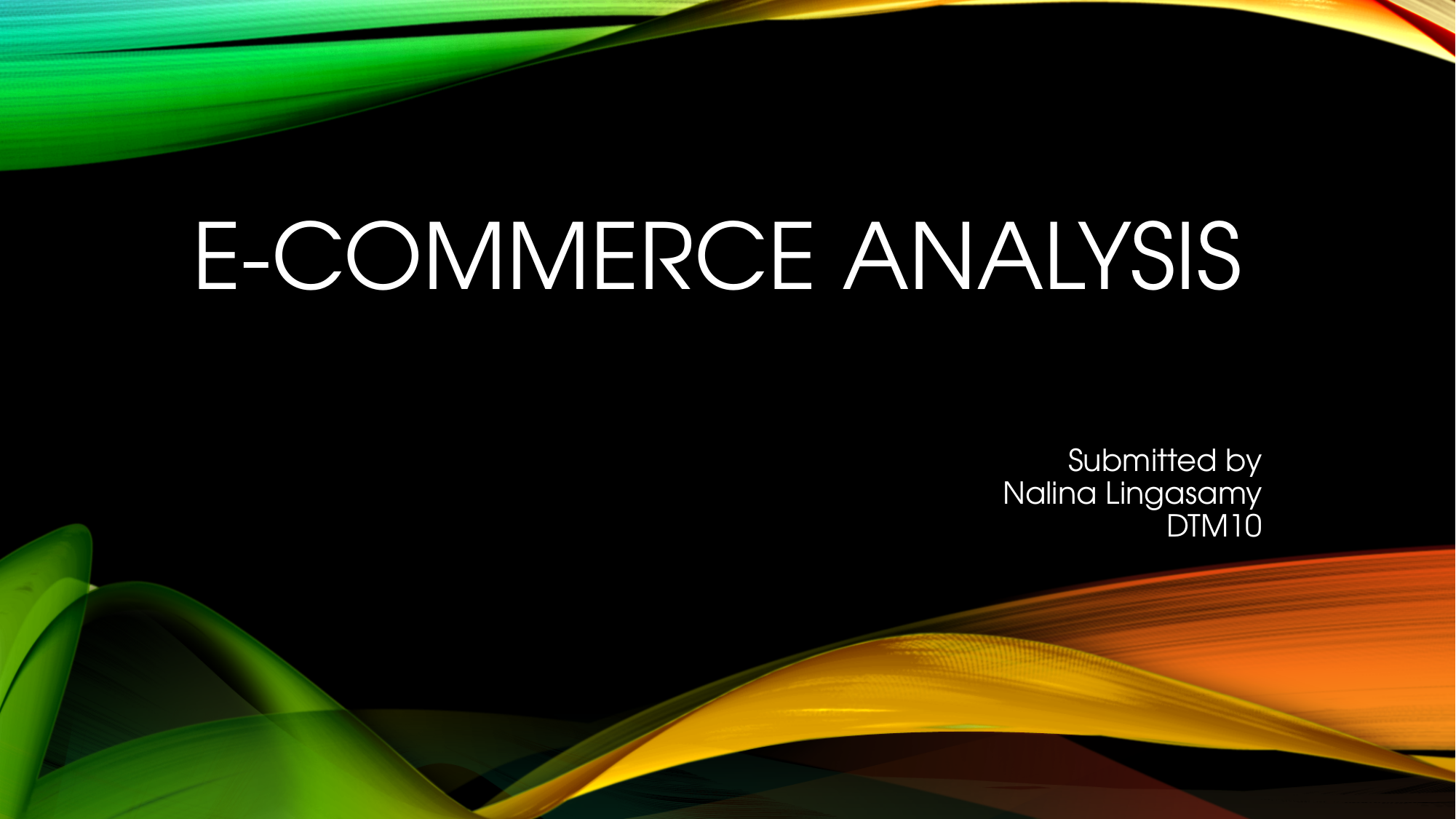

# E-Commerce Analysis
Submitted by
Nalina Lingasamy
DTM10